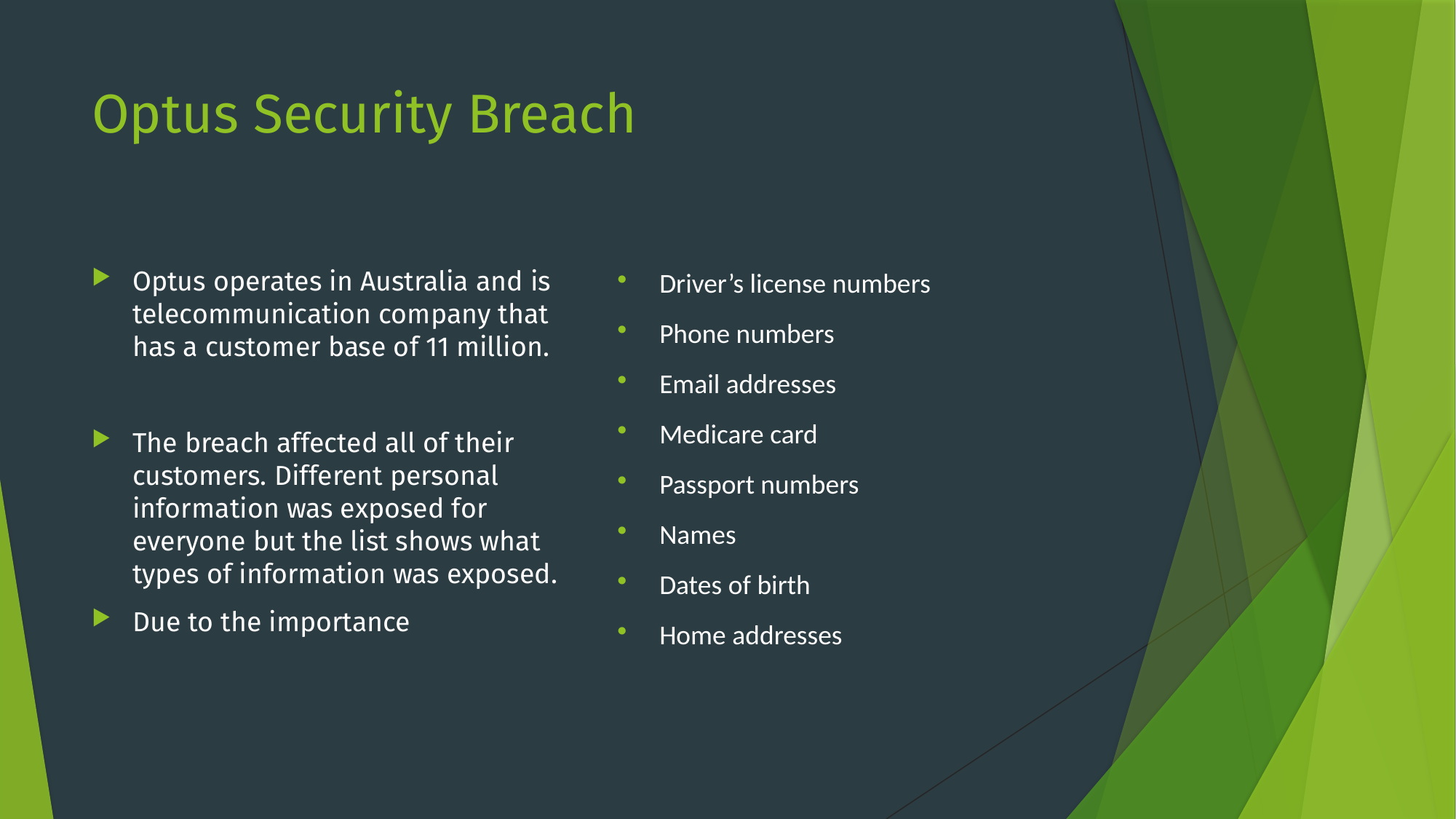

# Optus Security Breach
Optus operates in Australia and is telecommunication company that has a customer base of 11 million.

The breach affected all of their customers. Different personal information was exposed for everyone but the list shows what types of information was exposed.
Due to the importance

Driver’s license numbers
Phone numbers
Email addresses
Medicare card
Passport numbers
Names
Dates of birth
Home addresses